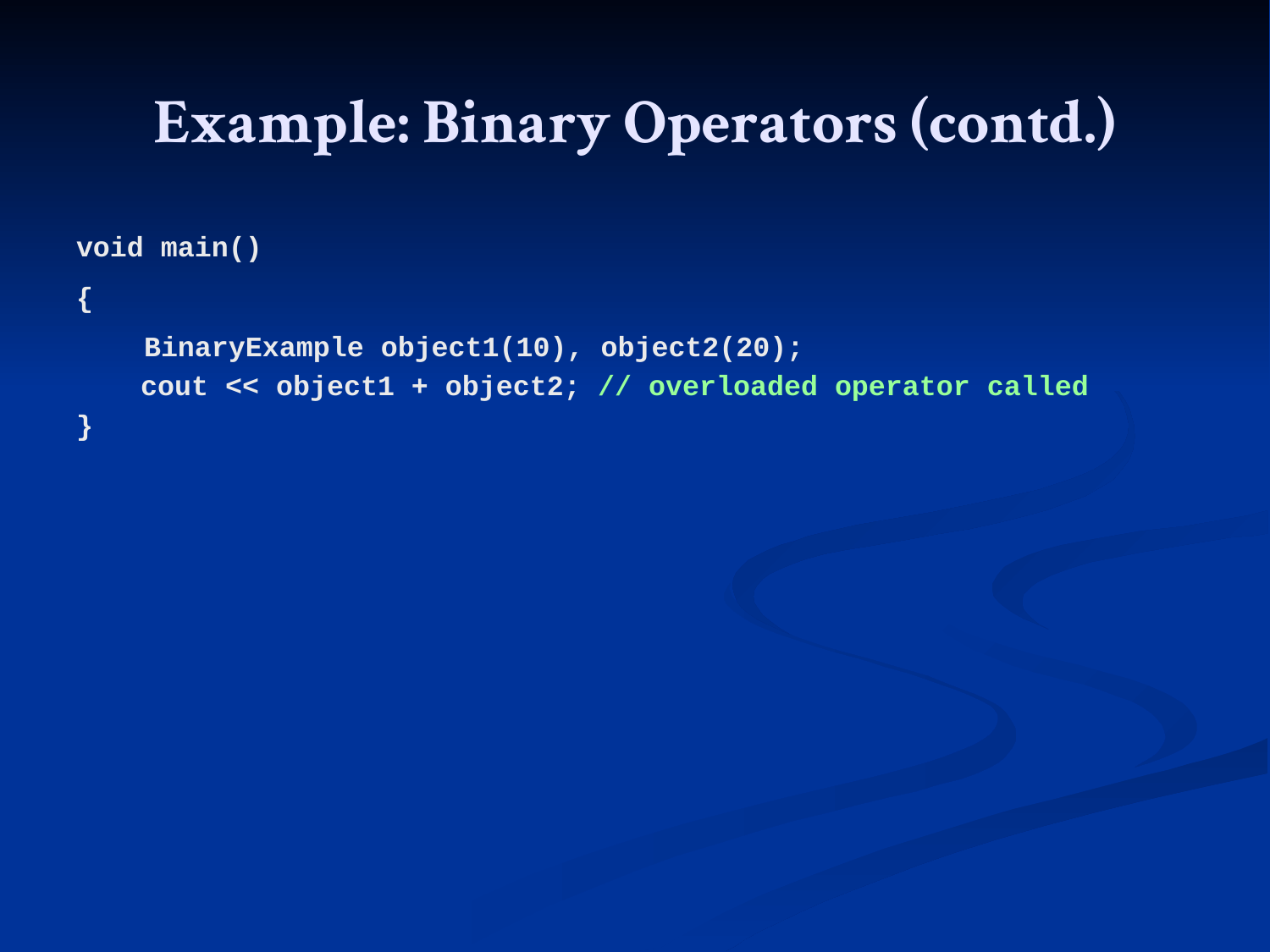

# Example: Binary Operators (contd.)
void main()
{
    BinaryExample object1(10), object2(20);
	 cout << object1 + object2; // overloaded operator called
}